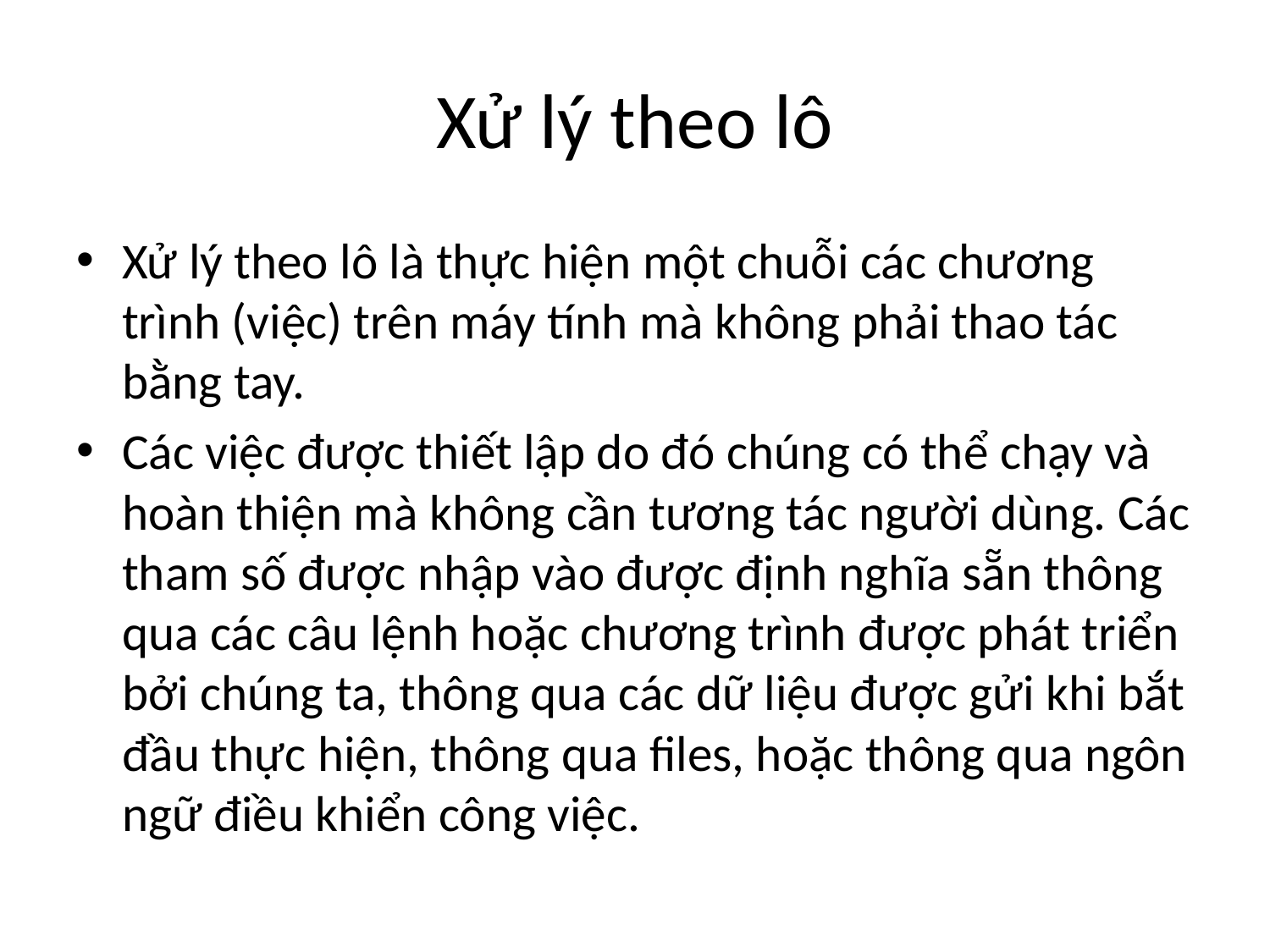

# Xử lý theo lô
Xử lý theo lô là thực hiện một chuỗi các chương trình (việc) trên máy tính mà không phải thao tác bằng tay.
Các việc được thiết lập do đó chúng có thể chạy và hoàn thiện mà không cần tương tác người dùng. Các tham số được nhập vào được định nghĩa sẵn thông qua các câu lệnh hoặc chương trình được phát triển bởi chúng ta, thông qua các dữ liệu được gửi khi bắt đầu thực hiện, thông qua files, hoặc thông qua ngôn ngữ điều khiển công việc.